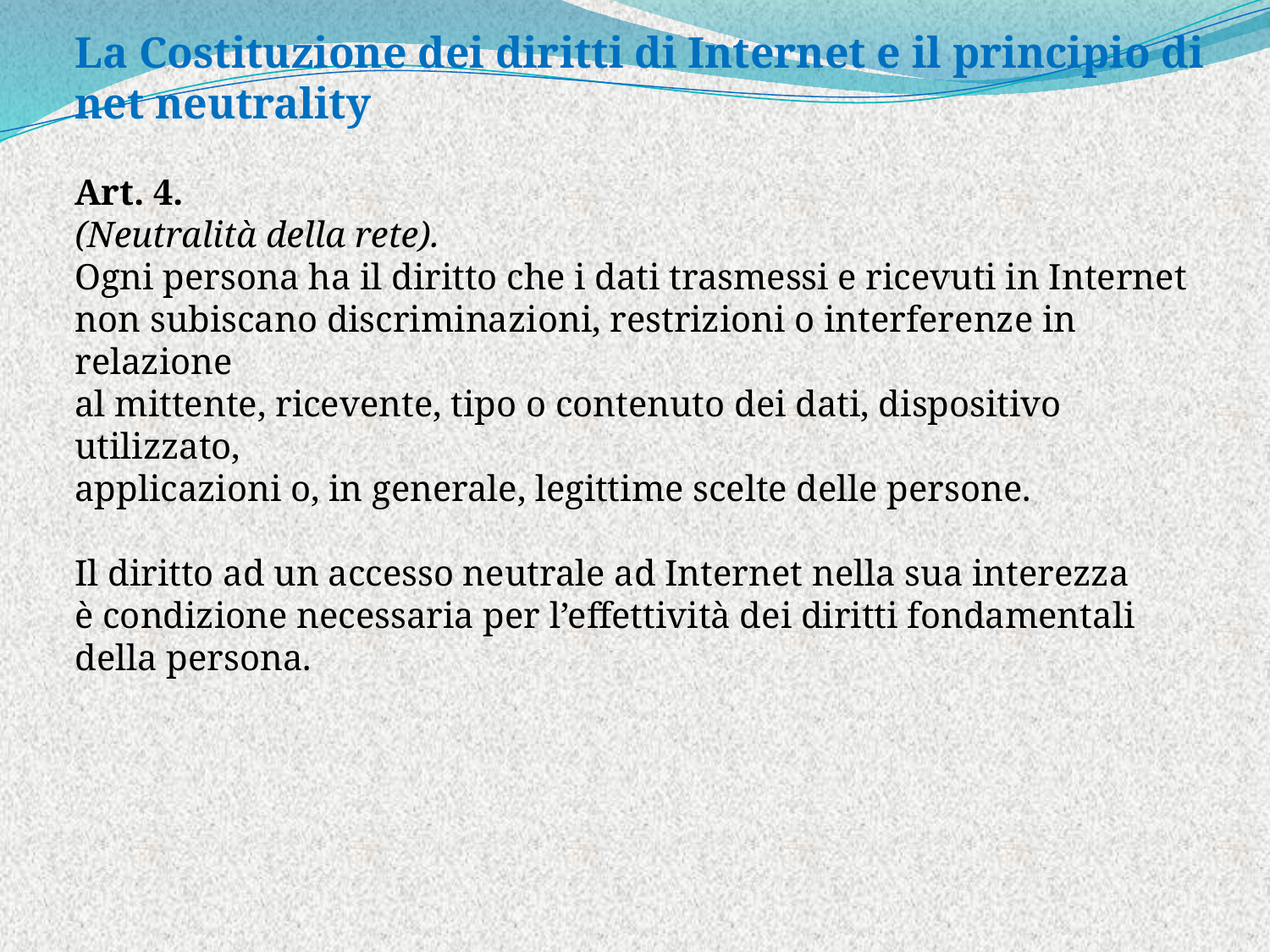

# Assenza obbligo di sorveglianza e net neutrality La Costituzione dei diritti di Internet e il principio di net neutrality Art. 4. (Neutralità della rete). Ogni persona ha il diritto che i dati trasmessi e ricevuti in Internet non subiscano discriminazioni, restrizioni o interferenze in relazione al mittente, ricevente, tipo o contenuto dei dati, dispositivo utilizzato, applicazioni o, in generale, legittime scelte delle persone.   Il diritto ad un accesso neutrale ad Internet nella sua interezza è condizione necessaria per l’effettività dei diritti fondamentali della persona.